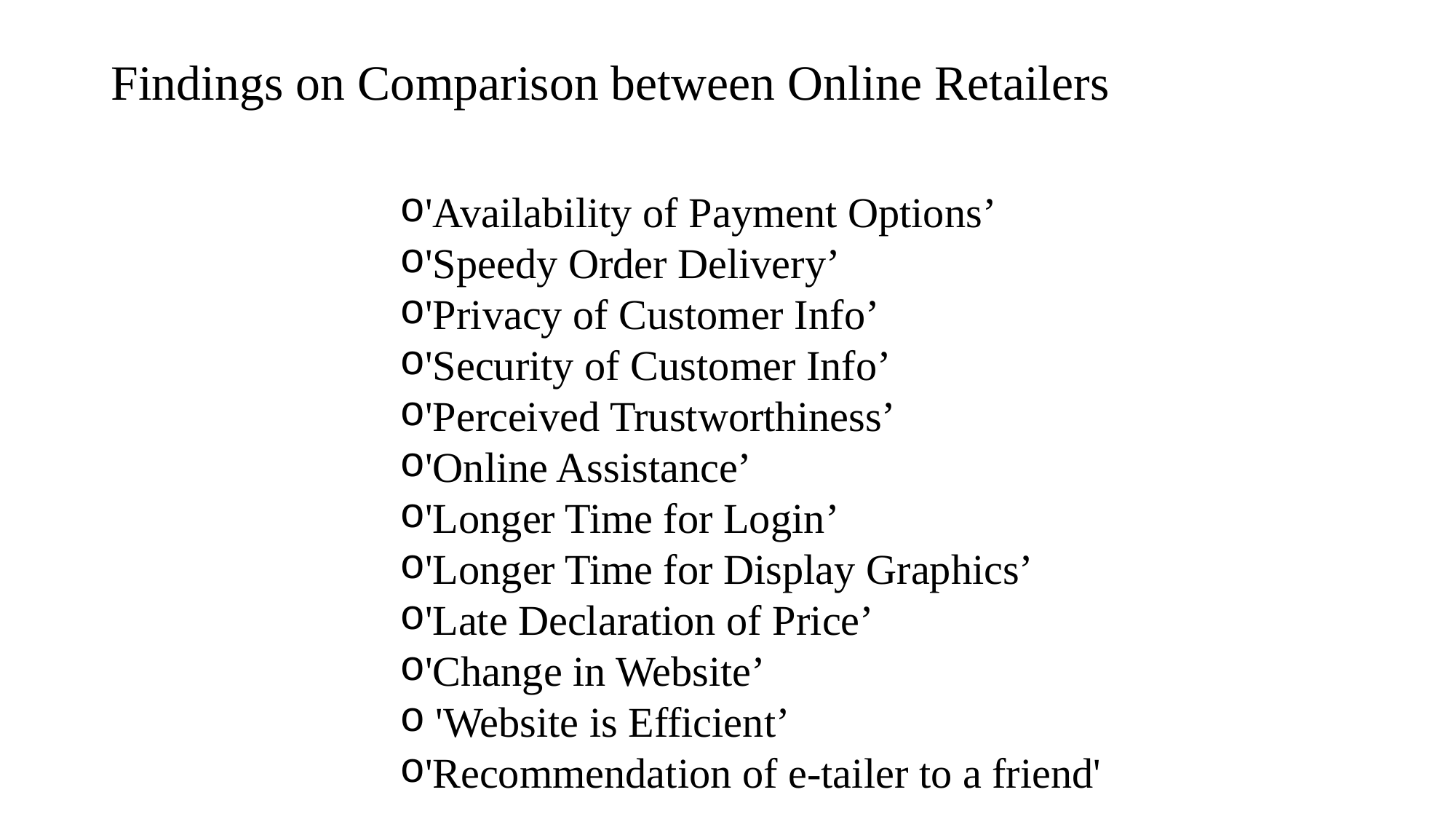

# Findings on Comparison between Online Retailers
'Availability of Payment Options’
'Speedy Order Delivery’
'Privacy of Customer Info’
'Security of Customer Info’
'Perceived Trustworthiness’
'Online Assistance’
'Longer Time for Login’
'Longer Time for Display Graphics’
'Late Declaration of Price’
'Change in Website’
 'Website is Efficient’
'Recommendation of e-tailer to a friend'